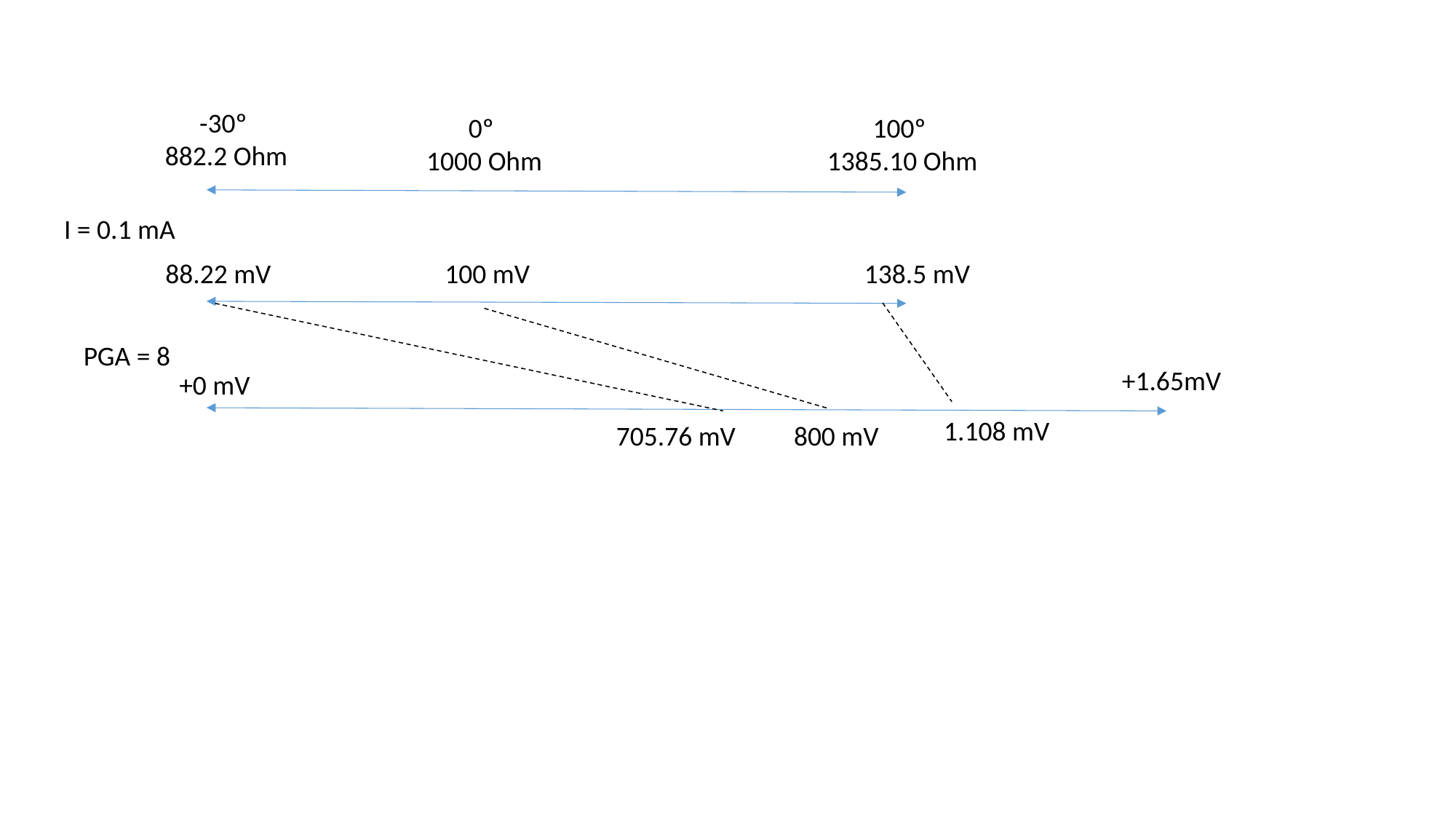

-30º
882.2 Ohm
100º
1385.10 Ohm
0º
1000 Ohm
I = 0.1 mA
 88.22 mV
 100 mV
138.5 mV
PGA = 8
+1.65mV
+0 mV
1.108 mV
 705.76 mV
 800 mV